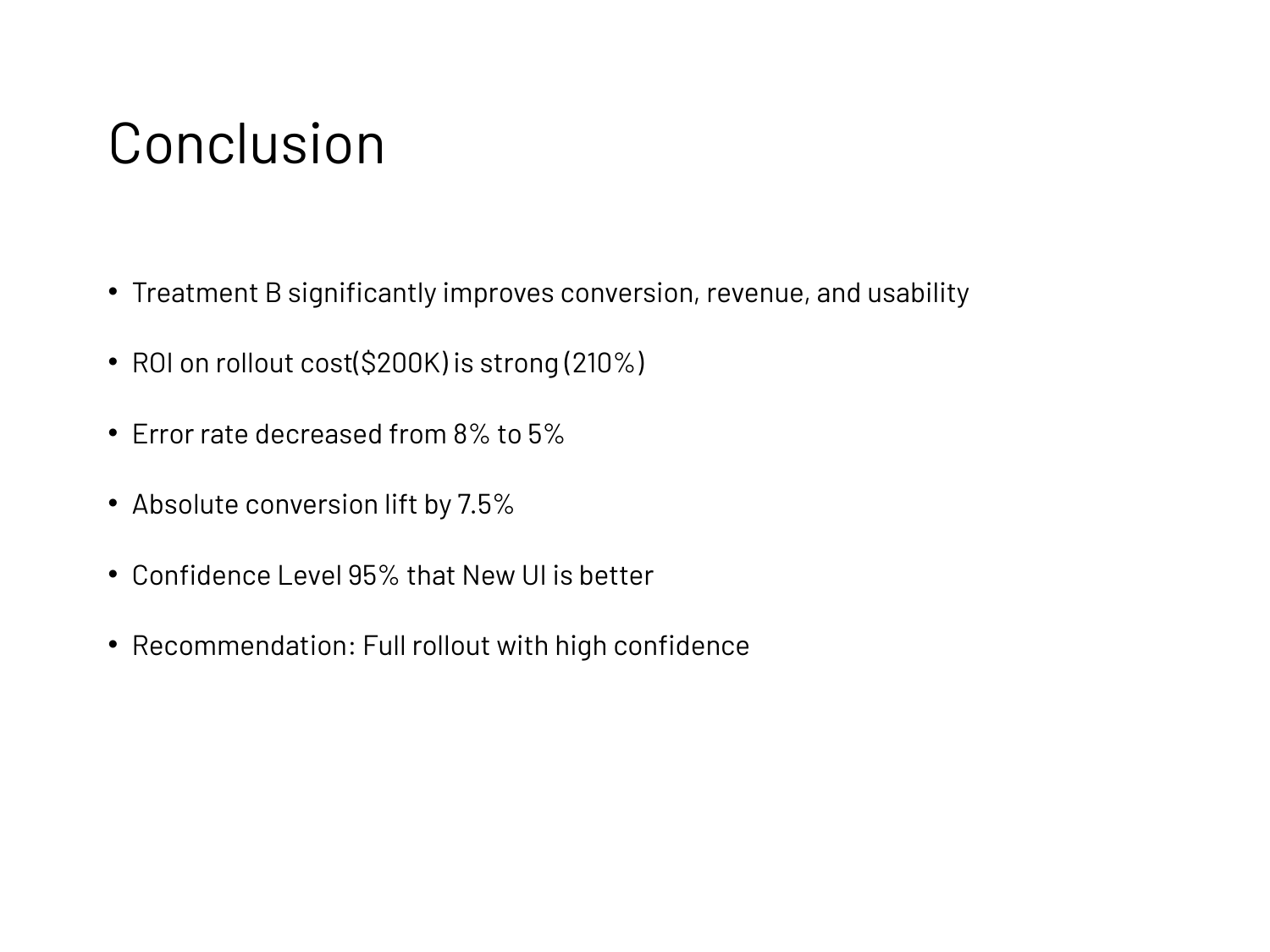

# Conclusion
Treatment B significantly improves conversion, revenue, and usability
ROI on rollout cost($200K) is strong (210%)
Error rate decreased from 8% to 5%
Absolute conversion lift by 7.5%
Confidence Level 95% that New UI is better
Recommendation: Full rollout with high confidence